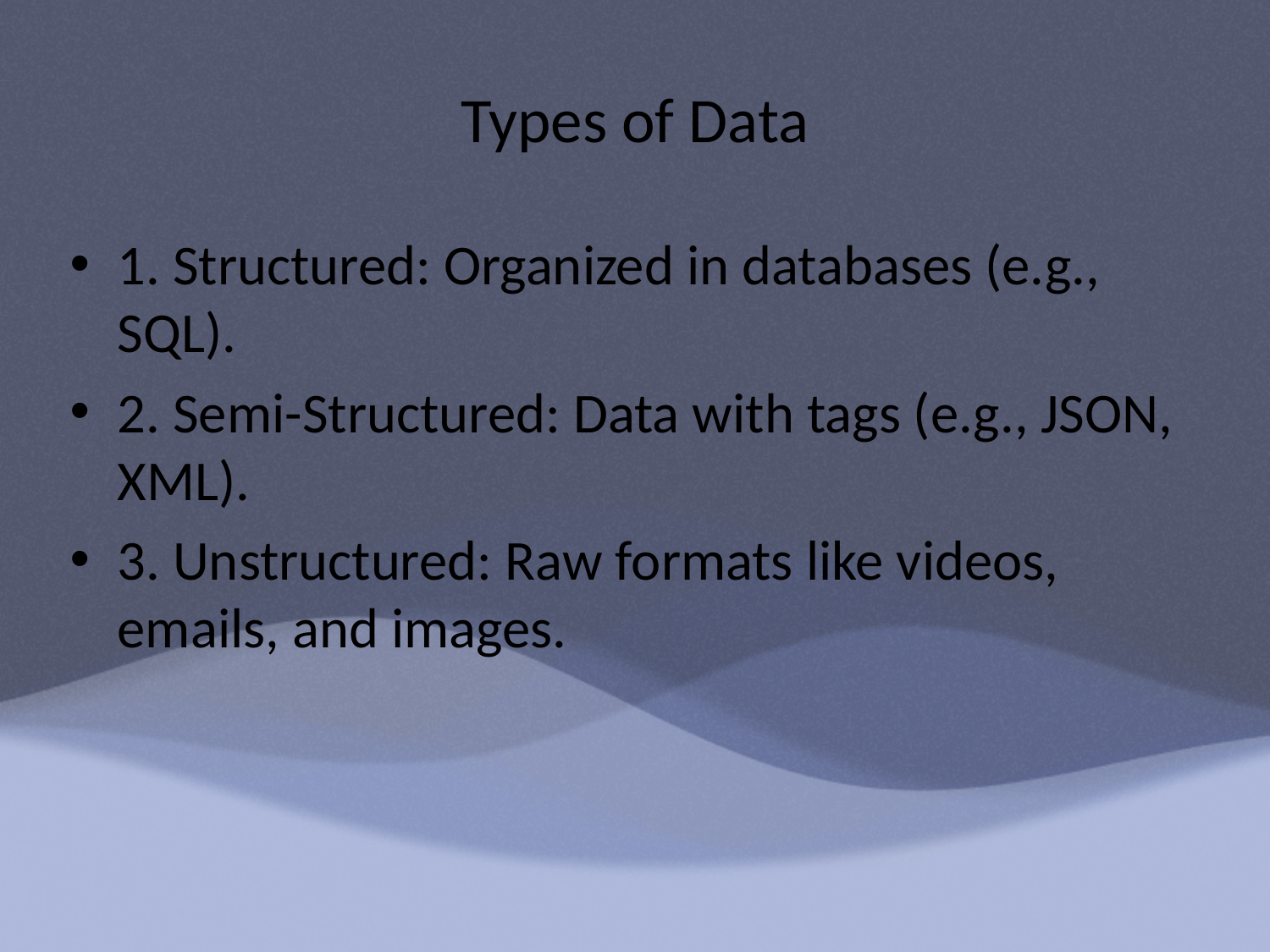

# Types of Data
1. Structured: Organized in databases (e.g., SQL).
2. Semi-Structured: Data with tags (e.g., JSON, XML).
3. Unstructured: Raw formats like videos, emails, and images.